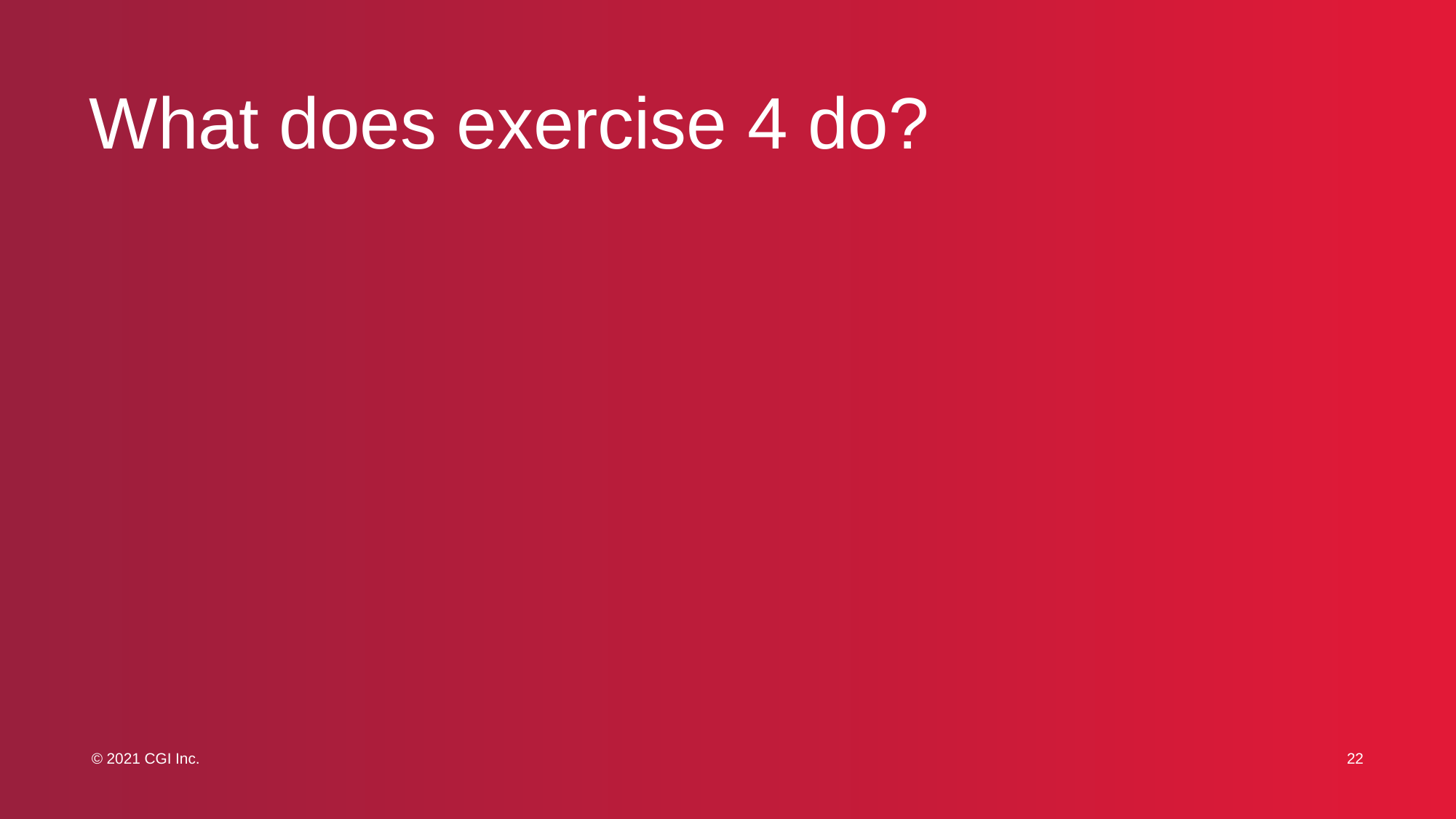

# What does exercise 4 do?
22